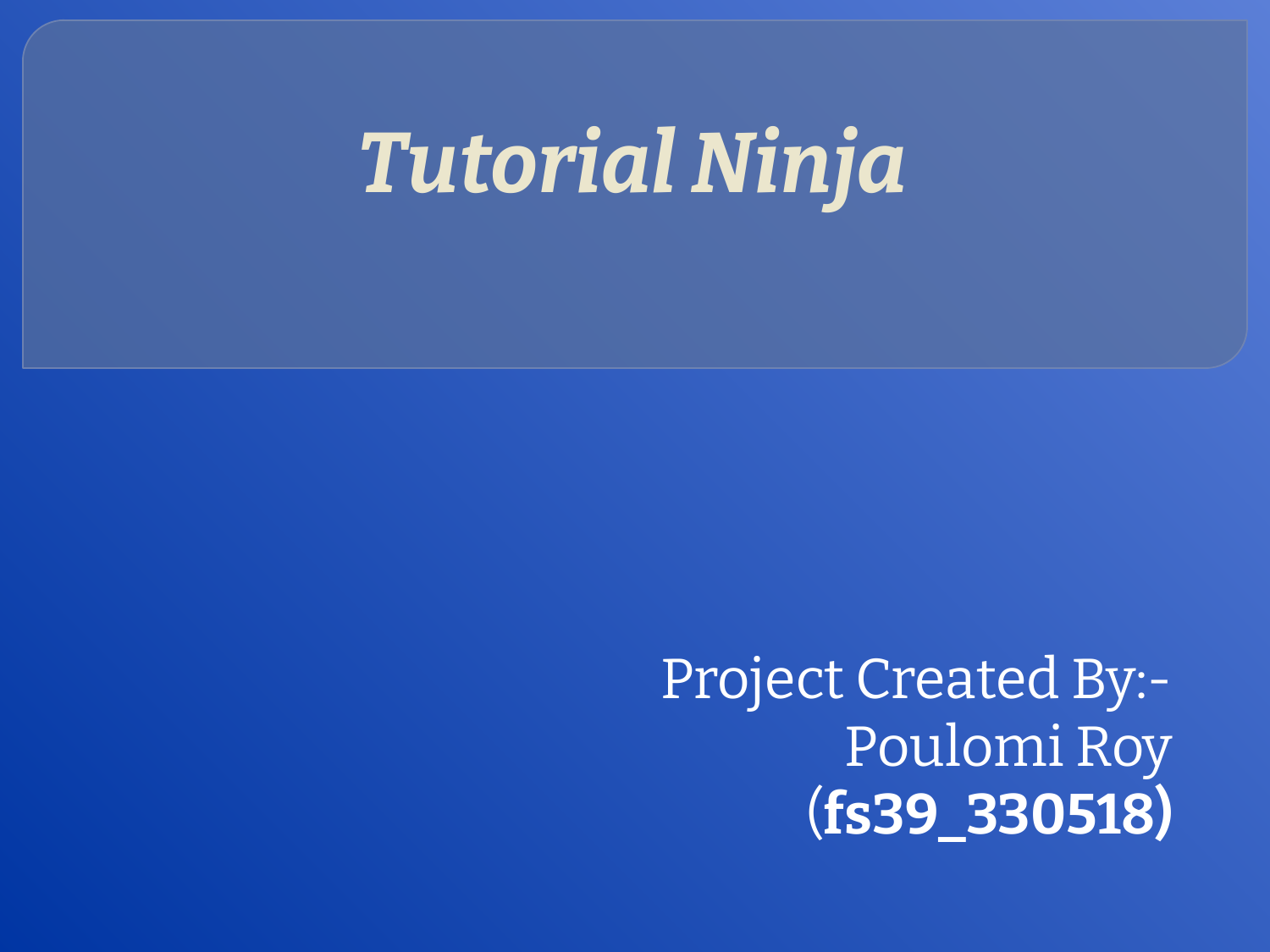

# Tutorial Ninja
Project Created By:-
Poulomi Roy
(fs39_330518)